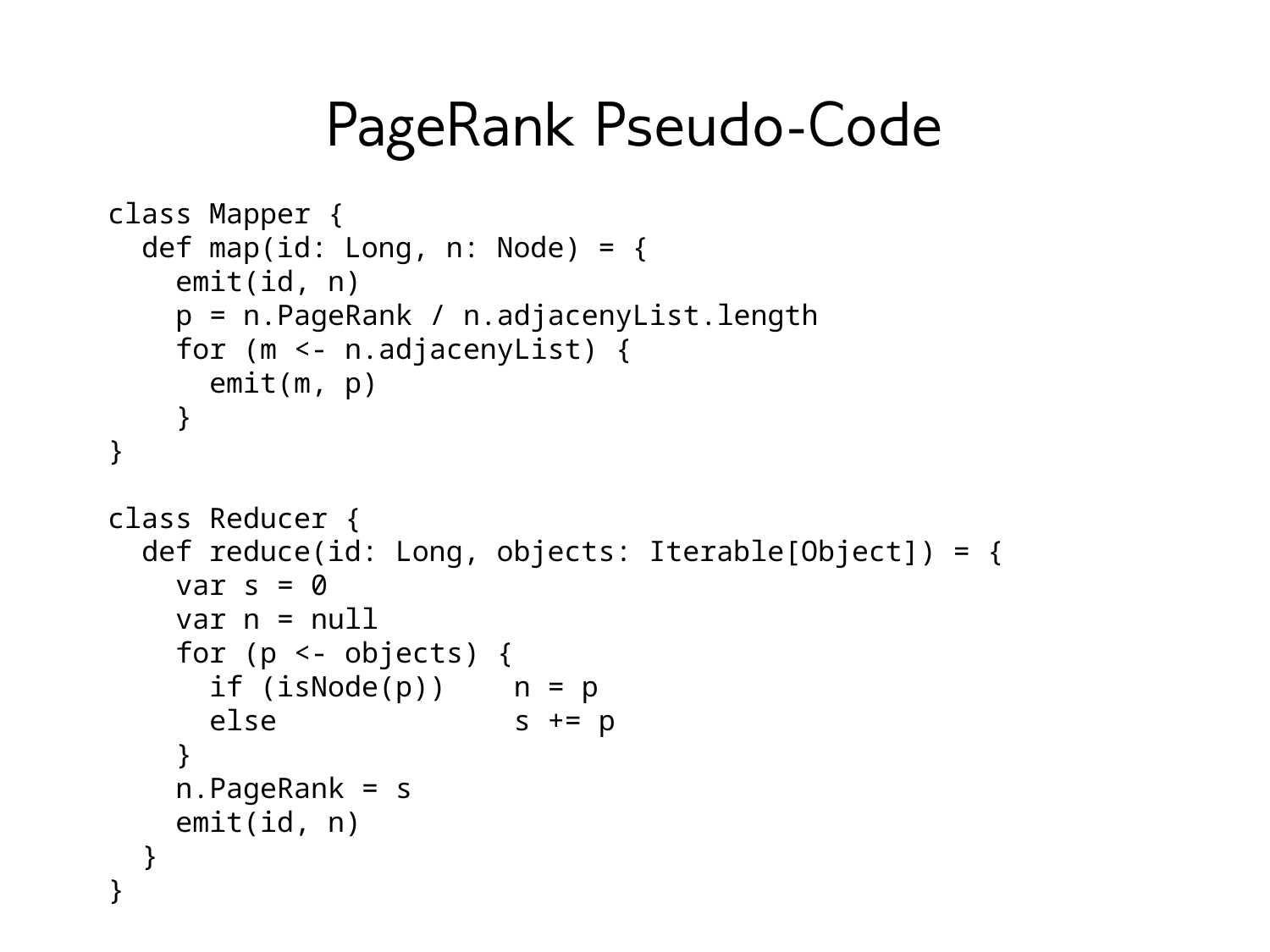

PageRank Pseudo-Code
class Mapper {
  def map(id: Long, n: Node) = {
    emit(id, n)
    p = n.PageRank / n.adjacenyList.length
    for (m <- n.adjacenyList) {
      emit(m, p)
    }
}

class Reducer {
  def reduce(id: Long, objects: Iterable[Object]) = {
    var s = 0
    var n = null
    for (p <- objects) {
      if (isNode(p))    n = p
      else              s += p
    }
    n.PageRank = s
    emit(id, n)
  }
}